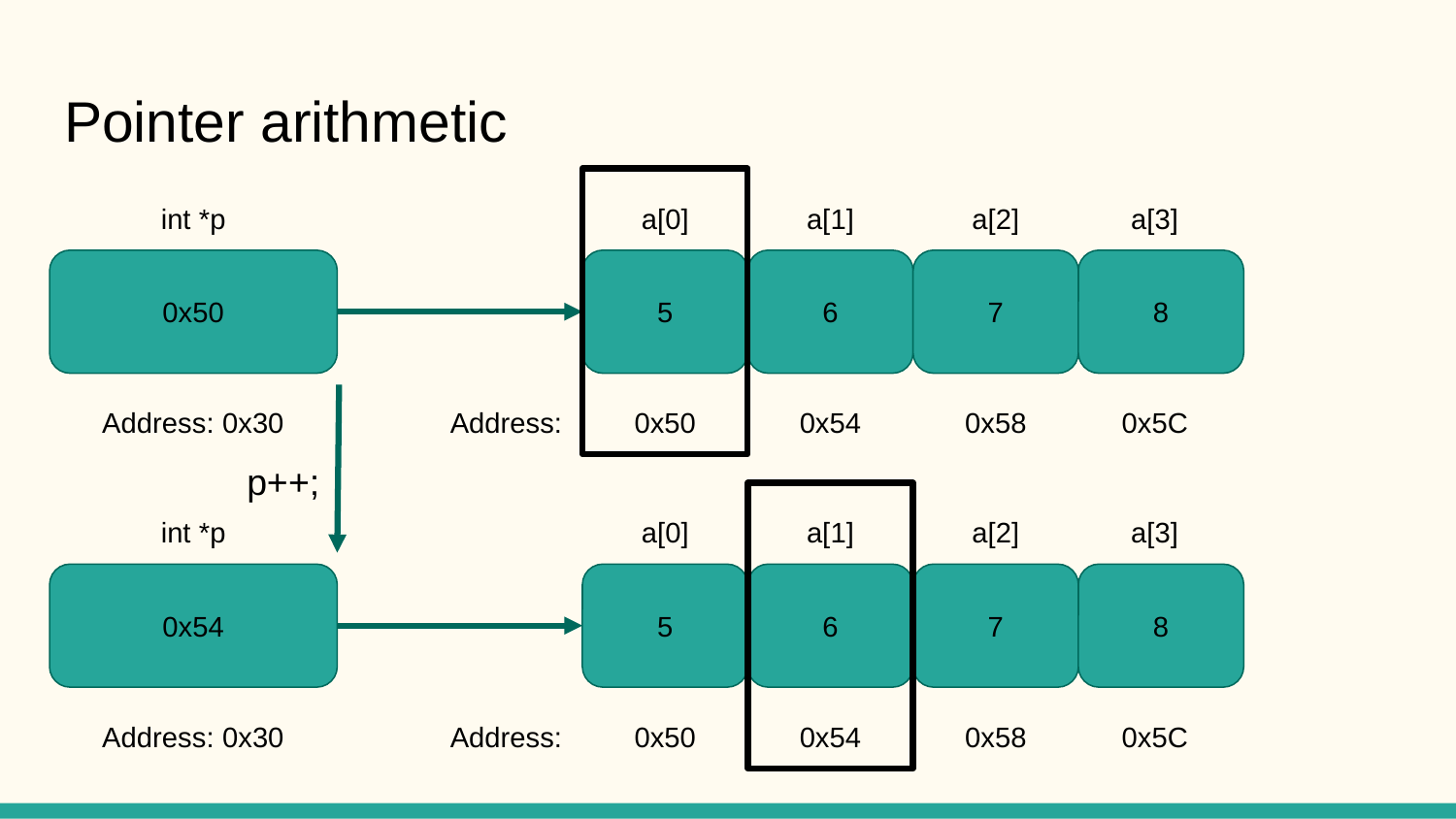

# Pointer arithmetic

int *p
a[0]
a[1]
a[2]
a[3]
0x50
5
6
7
8
Address: 0x30
Address:
0x50
0x54
0x58
0x5C
p++;

int *p
a[0]
a[1]
a[2]
a[3]
0x54
5
6
7
8
Address: 0x30
Address:
0x50
0x54
0x58
0x5C